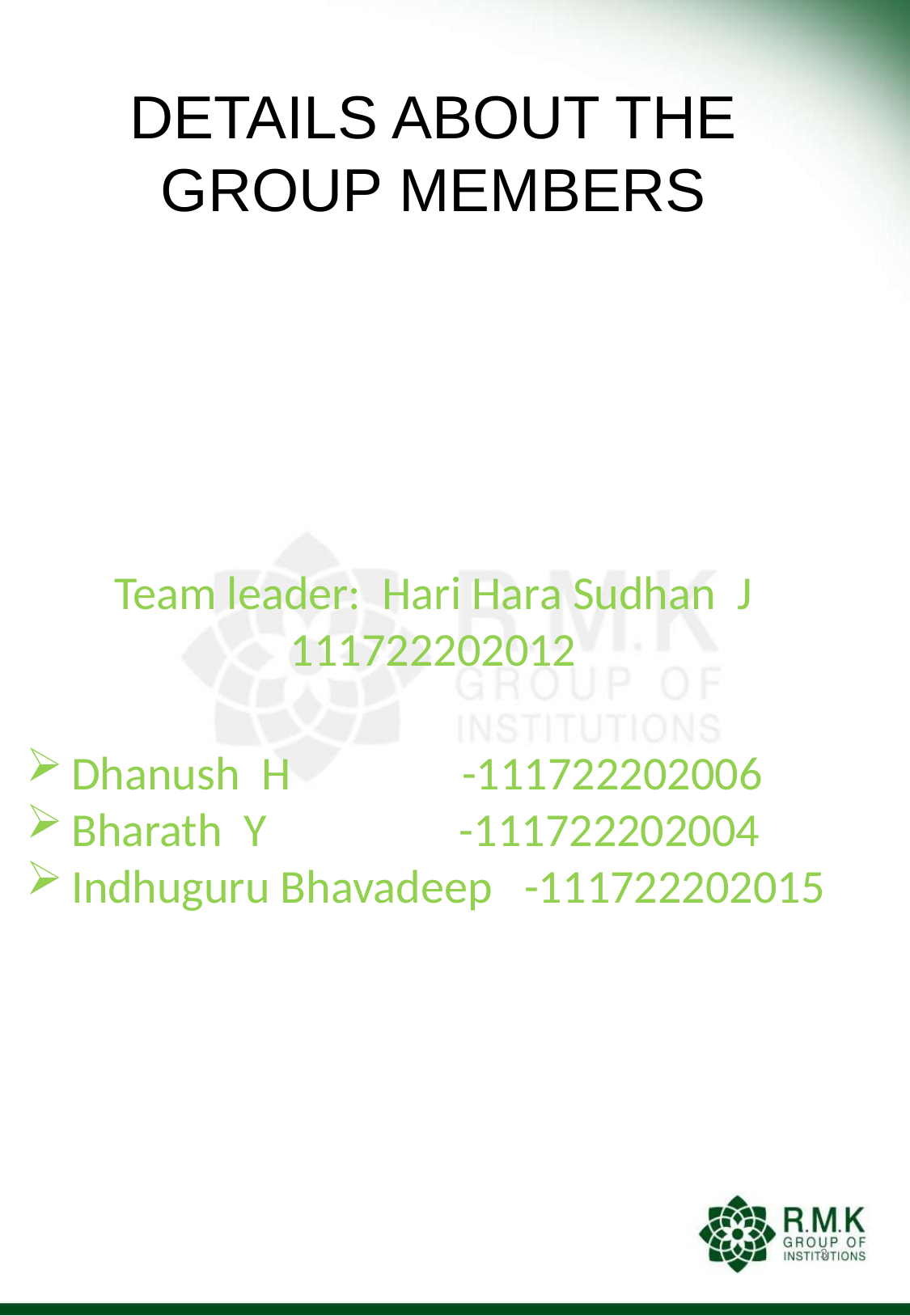

DETAILS ABOUT THE GROUP MEMBERS

Team leader:  Hari Hara Sudhan  J 111722202012

Dhanush  H                -111722202006
Bharath  Y                  -111722202004
Indhuguru Bhavadeep   -111722202015

3